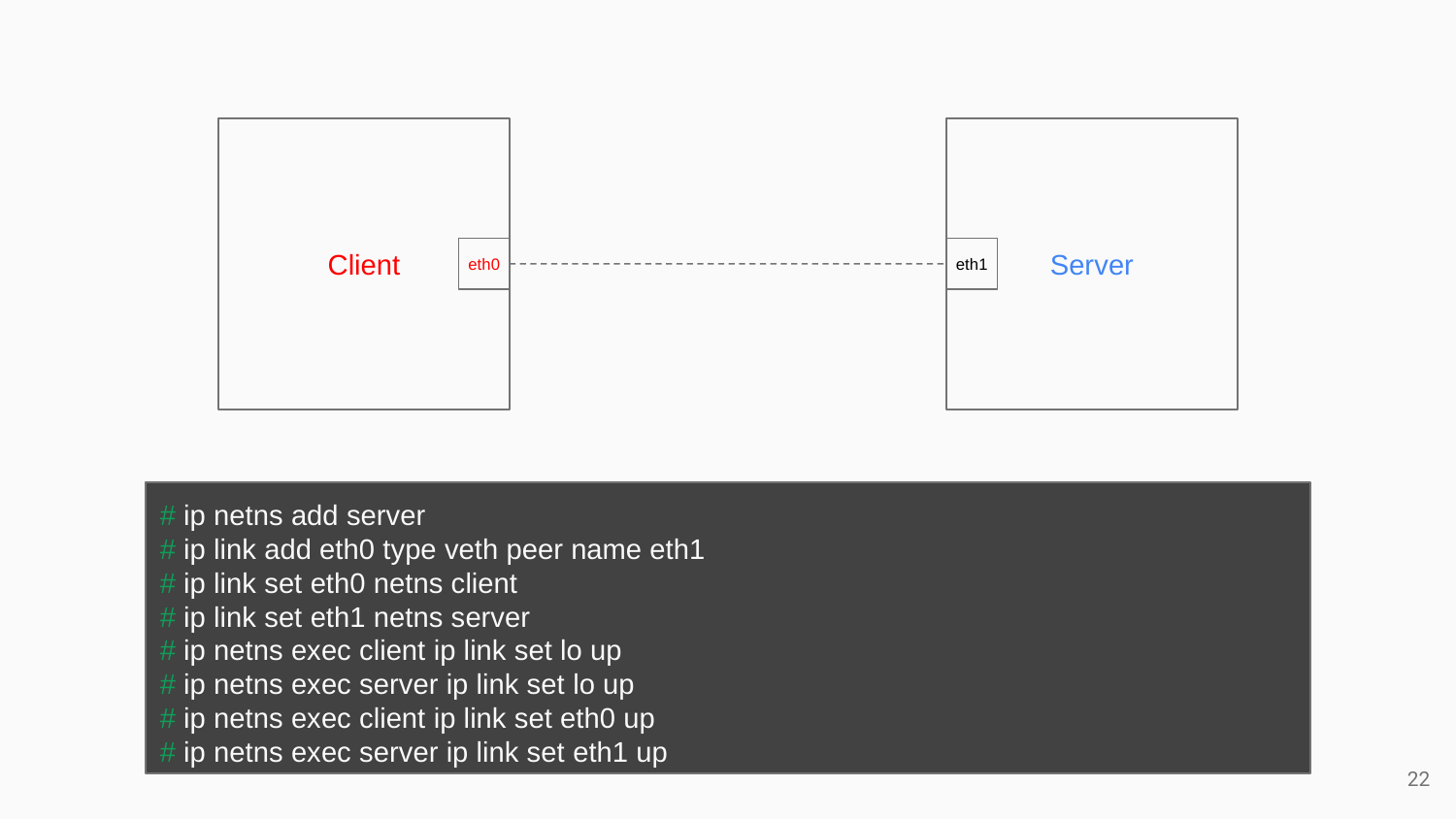

Client
Server
eth0
eth1

# ip netns add server
# ip link add eth0 type veth peer name eth1
# ip link set eth0 netns client
# ip link set eth1 netns server
# ip netns exec client ip link set lo up
# ip netns exec server ip link set lo up
# ip netns exec client ip link set eth0 up
# ip netns exec server ip link set eth1 up
22